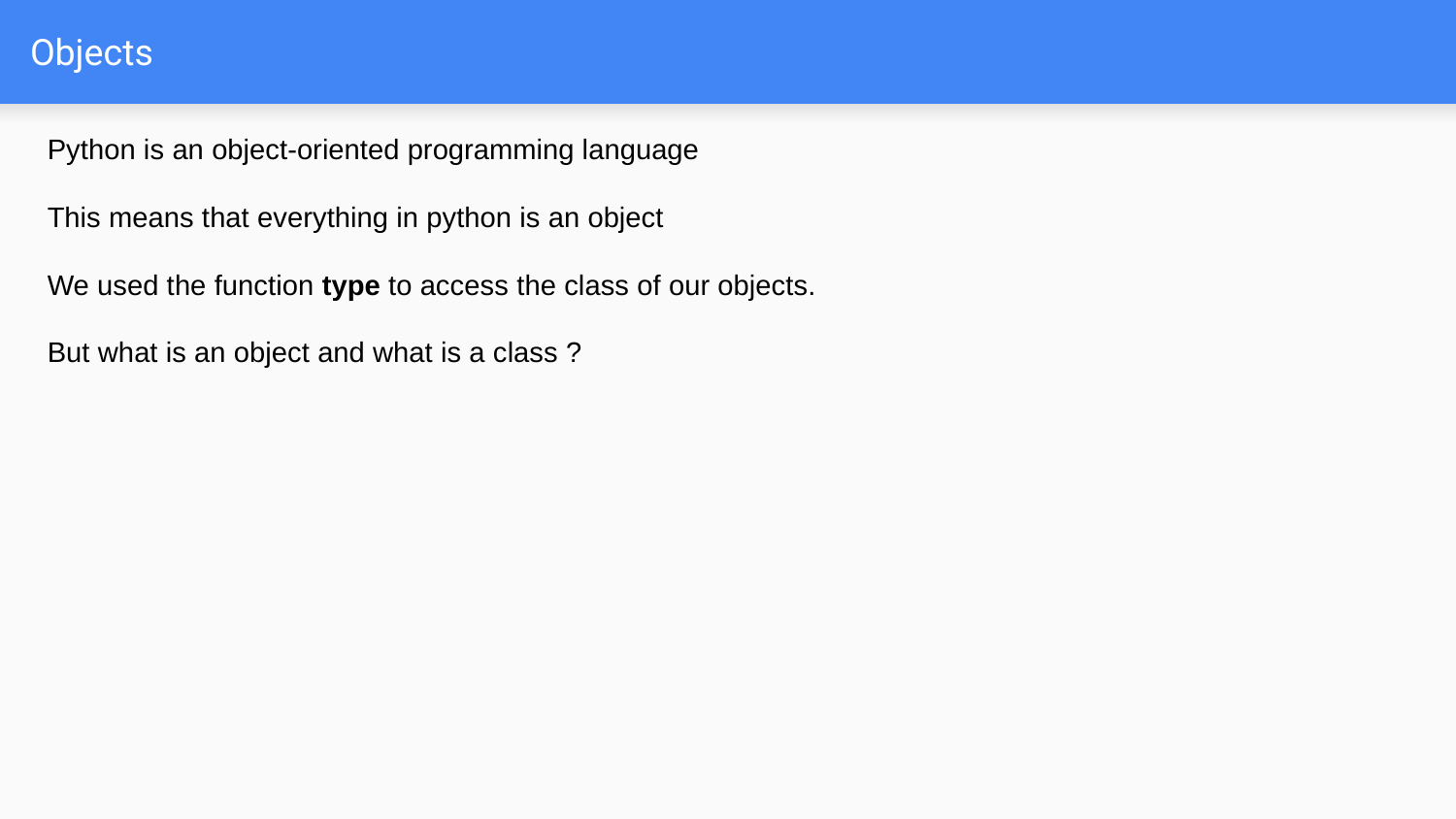

# Objects
Python is an object-oriented programming language

This means that everything in python is an object

We used the function type to access the class of our objects.

But what is an object and what is a class ?